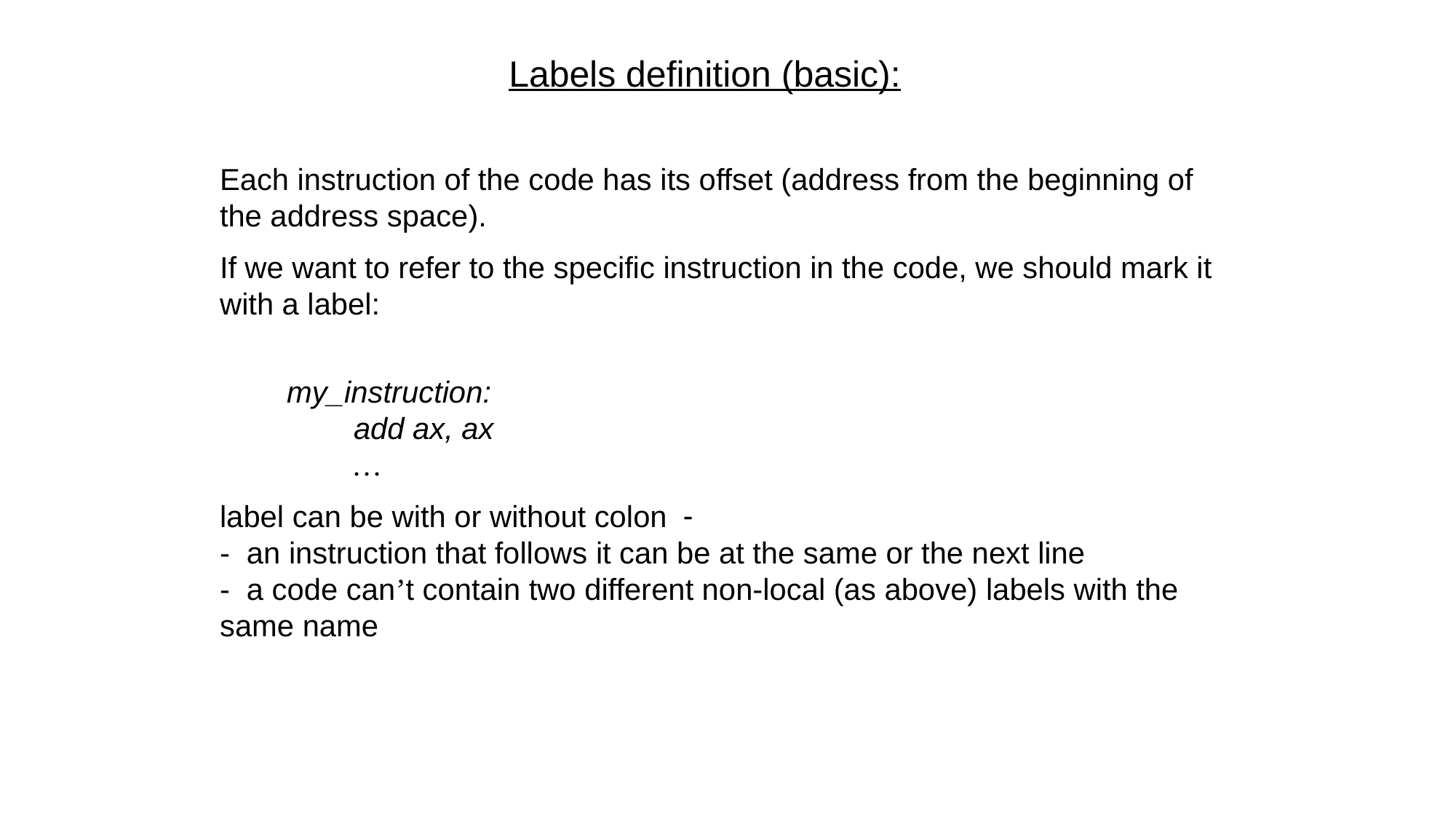

# Labels definition (basic):
Each instruction of the code has its offset (address from the beginning of the address space).
If we want to refer to the specific instruction in the code, we should mark it with a label:
        my_instruction:
                add ax, ax
                …
-  label can be with or without colon
-  an instruction that follows it can be at the same or the next line
-  a code can’t contain two different non-local (as above) labels with the same name